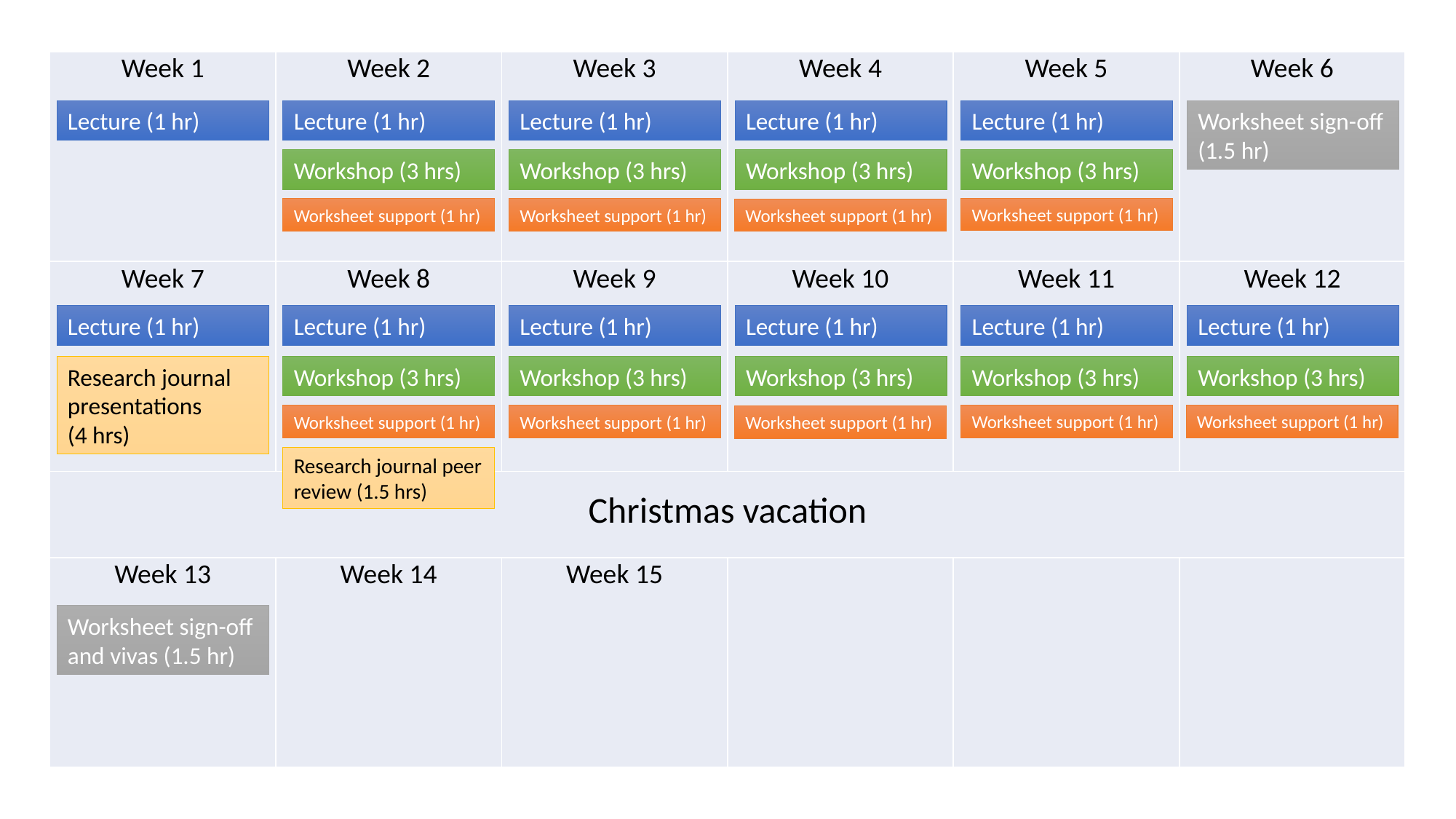

| Week 1 | Week 2 | Week 3 | Week 4 | Week 5 | Week 6 |
| --- | --- | --- | --- | --- | --- |
| Week 7 | Week 8 | Week 9 | Week 10 | Week 11 | Week 12 |
| Christmas vacation |  |  |  |  |  |
| Week 13 | Week 14 | Week 15 |  |  |  |
Lecture (1 hr)
Lecture (1 hr)
Lecture (1 hr)
Lecture (1 hr)
Lecture (1 hr)
Worksheet sign-off (1.5 hr)
Workshop (3 hrs)
Workshop (3 hrs)
Workshop (3 hrs)
Workshop (3 hrs)
Worksheet support (1 hr)
Worksheet support (1 hr)
Worksheet support (1 hr)
Worksheet support (1 hr)
Lecture (1 hr)
Lecture (1 hr)
Lecture (1 hr)
Lecture (1 hr)
Lecture (1 hr)
Lecture (1 hr)
Research journal presentations
(4 hrs)
Workshop (3 hrs)
Workshop (3 hrs)
Workshop (3 hrs)
Workshop (3 hrs)
Workshop (3 hrs)
Worksheet support (1 hr)
Worksheet support (1 hr)
Worksheet support (1 hr)
Worksheet support (1 hr)
Worksheet support (1 hr)
Research journal peer review (1.5 hrs)
Worksheet sign-off and vivas (1.5 hr)